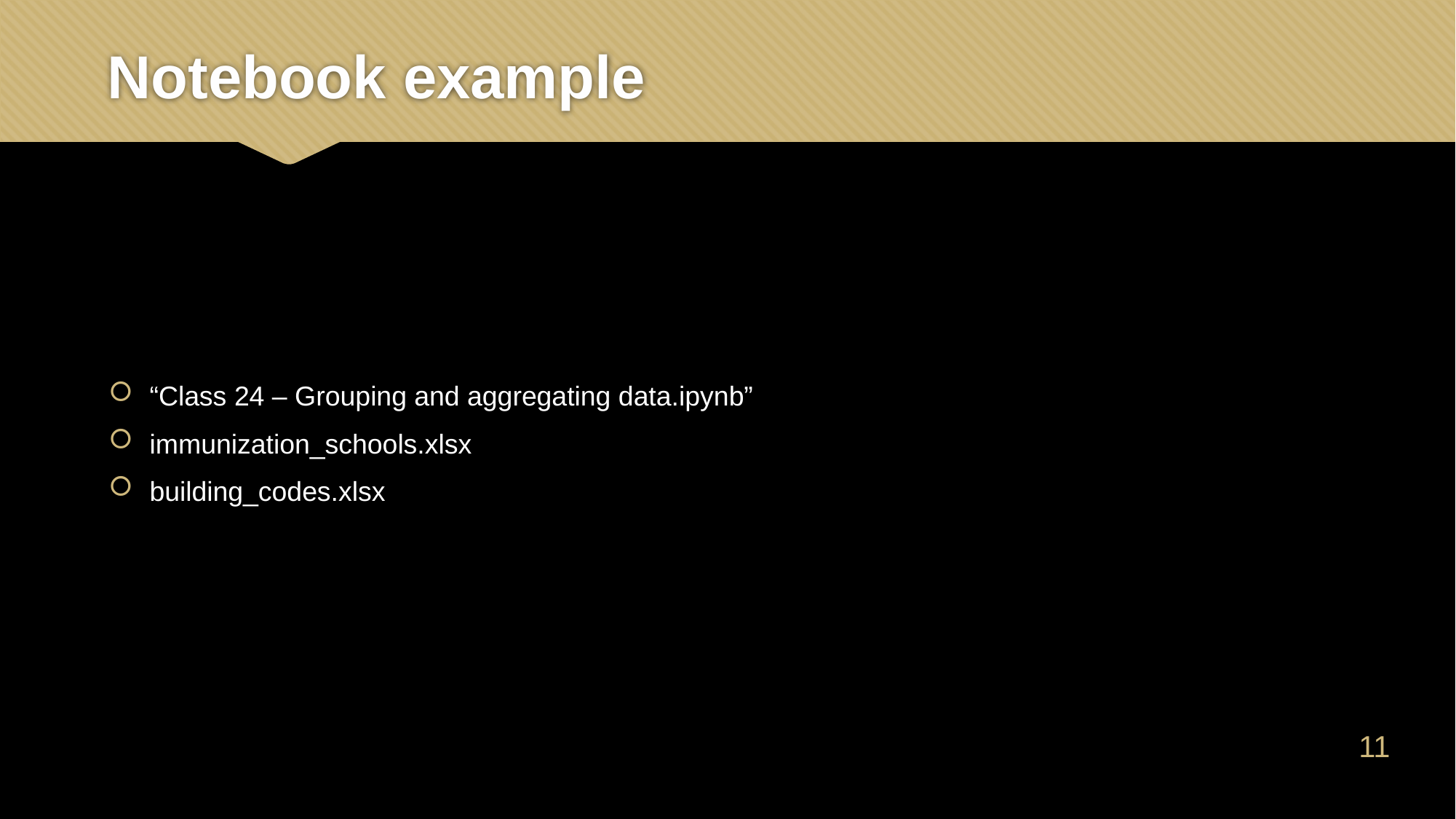

# Notebook example
“Class 24 – Grouping and aggregating data.ipynb”
immunization_schools.xlsx
building_codes.xlsx
11